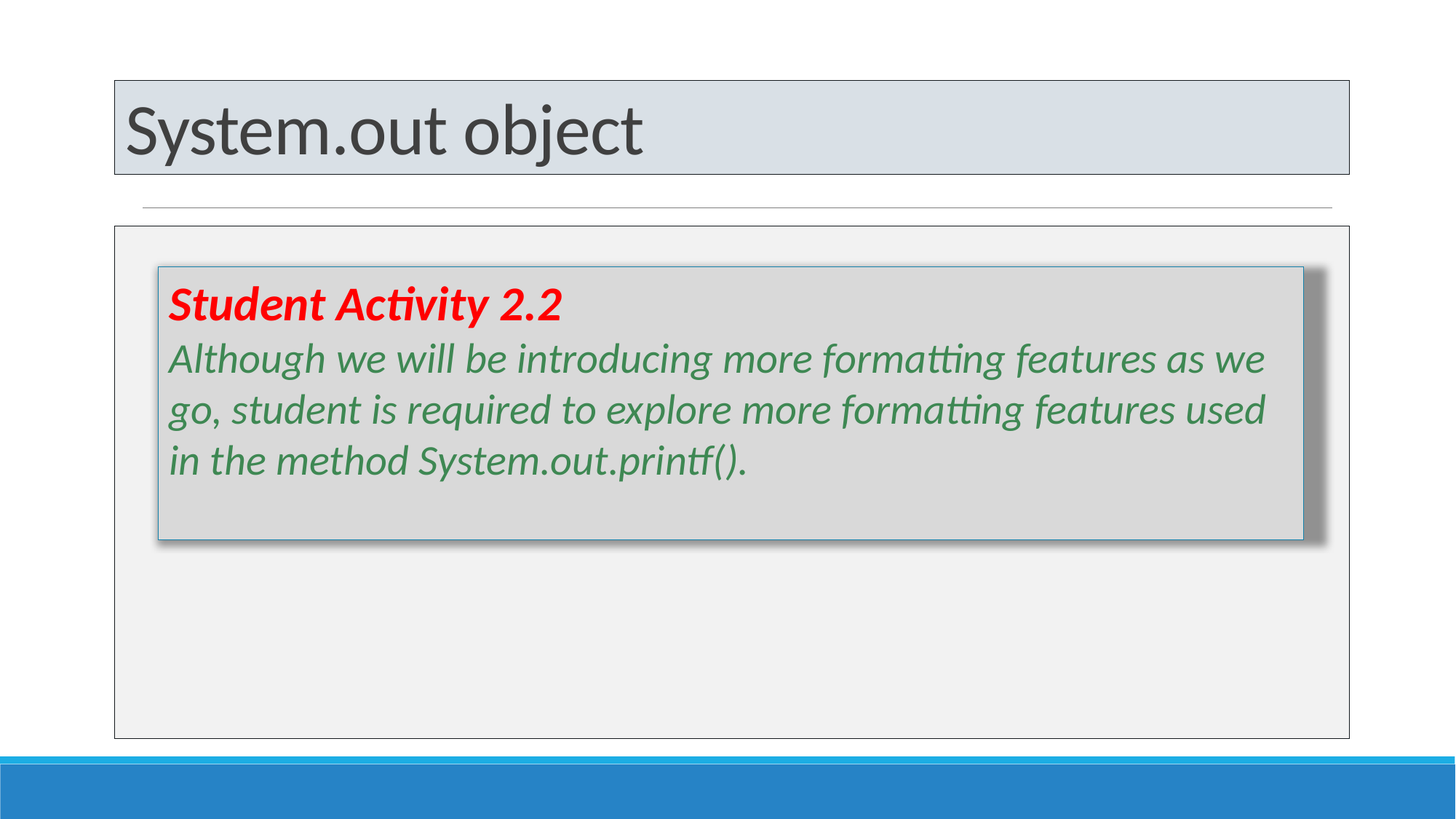

# System.out object

Student Activity 2.2
Although we will be introducing more formatting features as we go, student is required to explore more formatting features used in the method System.out.printf().